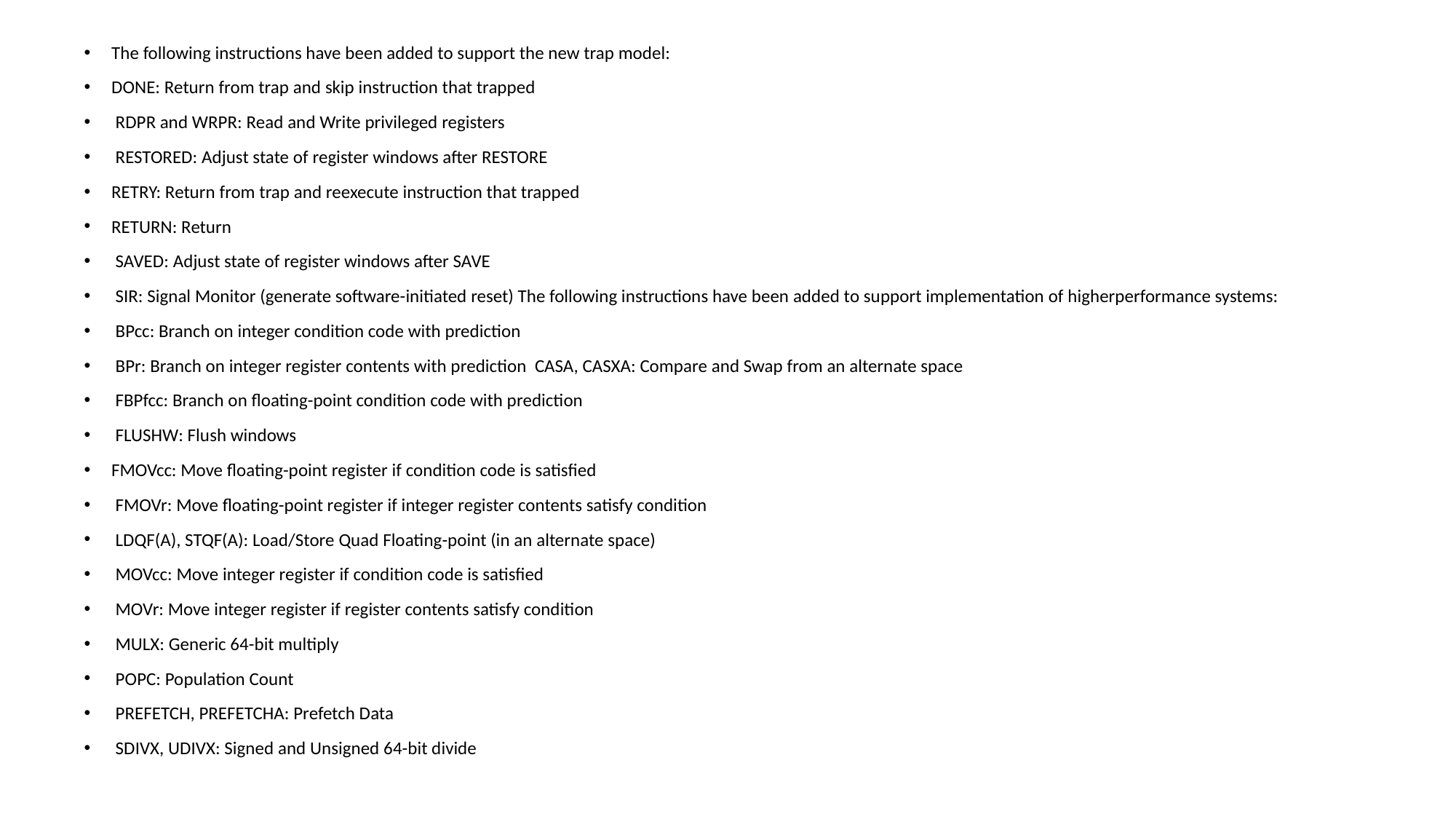

The following instructions have been added to support the new trap model:
DONE: Return from trap and skip instruction that trapped
 RDPR and WRPR: Read and Write privileged registers
 RESTORED: Adjust state of register windows after RESTORE
RETRY: Return from trap and reexecute instruction that trapped
RETURN: Return
 SAVED: Adjust state of register windows after SAVE
 SIR: Signal Monitor (generate software-initiated reset) The following instructions have been added to support implementation of higherperformance systems:
 BPcc: Branch on integer condition code with prediction
 BPr: Branch on integer register contents with prediction  CASA, CASXA: Compare and Swap from an alternate space
 FBPfcc: Branch on floating-point condition code with prediction
 FLUSHW: Flush windows
FMOVcc: Move floating-point register if condition code is satisfied
 FMOVr: Move floating-point register if integer register contents satisfy condition
 LDQF(A), STQF(A): Load/Store Quad Floating-point (in an alternate space)
 MOVcc: Move integer register if condition code is satisfied
 MOVr: Move integer register if register contents satisfy condition
 MULX: Generic 64-bit multiply
 POPC: Population Count
 PREFETCH, PREFETCHA: Prefetch Data
 SDIVX, UDIVX: Signed and Unsigned 64-bit divide